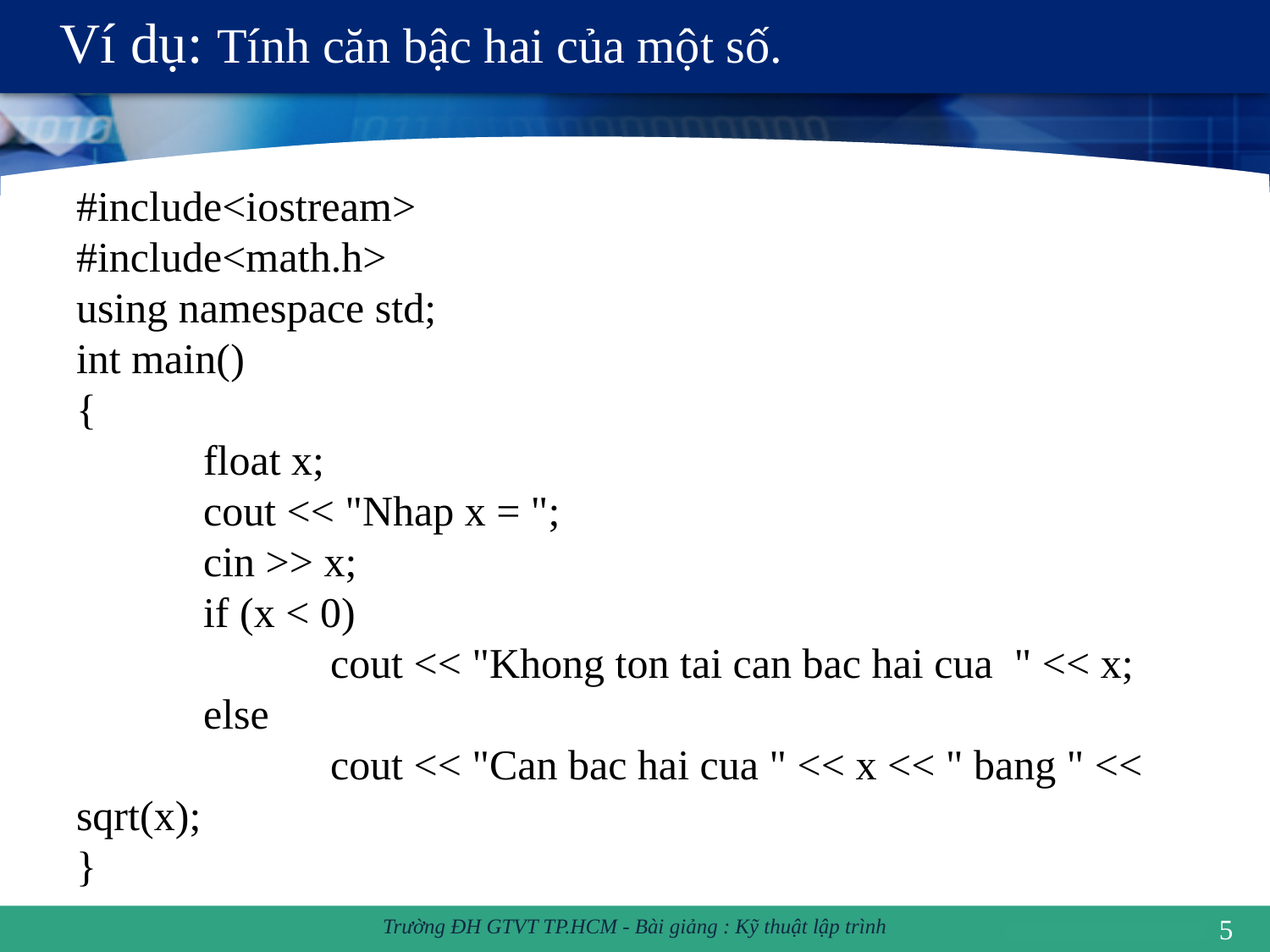

# Ví dụ: Tính căn bậc hai của một số.
#include<iostream>
#include<math.h>
using namespace std;
int main()
{
	float x;
	cout << "Nhap x = ";
	cin >> x;
	if (x < 0)
		cout << "Khong ton tai can bac hai cua  " << x;
	else
		cout << "Can bac hai cua " << x << " bang " << sqrt(x);
}
5
Trường ĐH GTVT TP.HCM - Bài giảng : Kỹ thuật lập trình